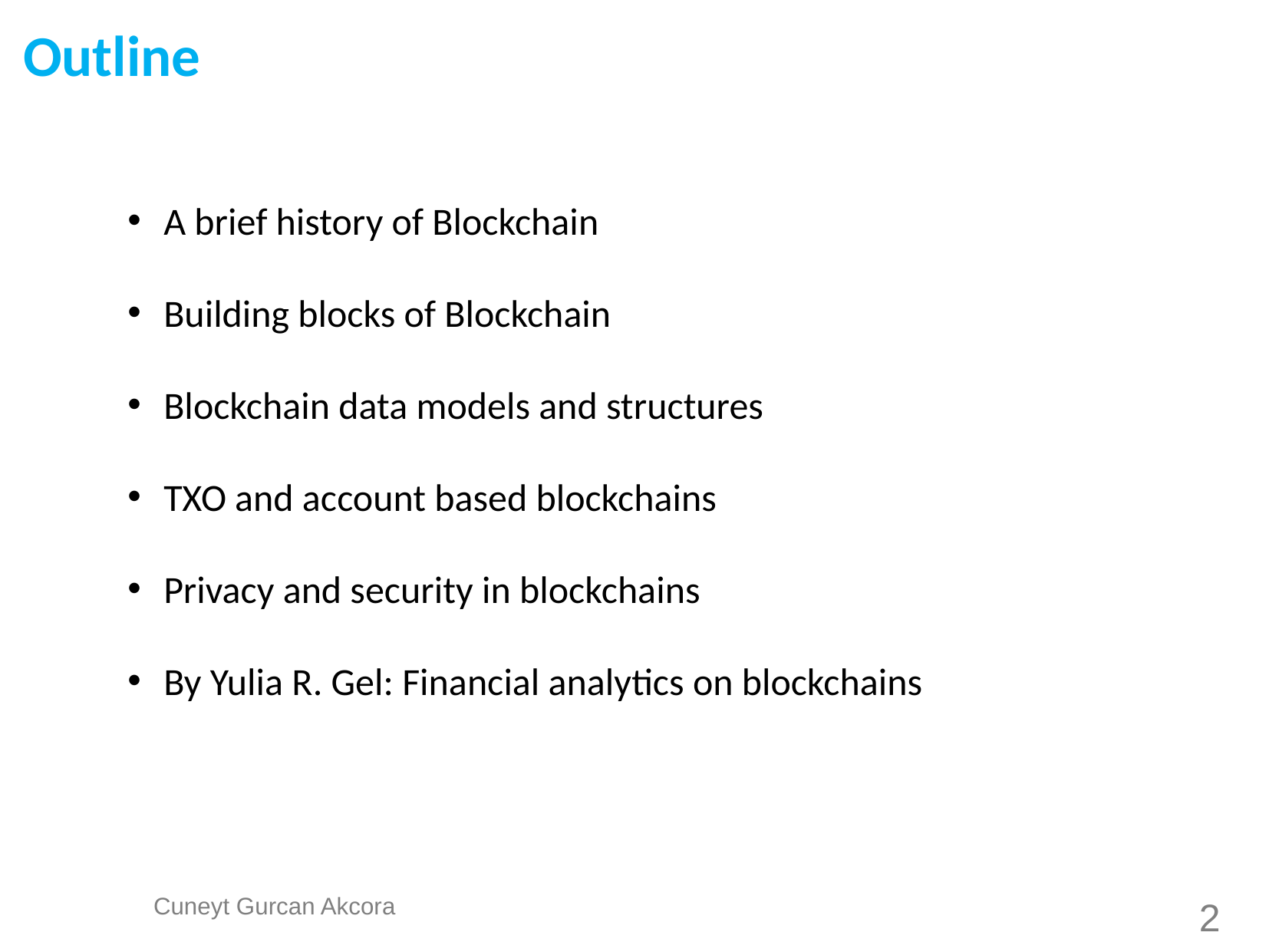

Outline

A brief history of Blockchain

Building blocks of Blockchain

Blockchain data models and structures

TXO and account based blockchains

Privacy and security in blockchains

By Yulia R. Gel: Financial analytics on blockchains

2